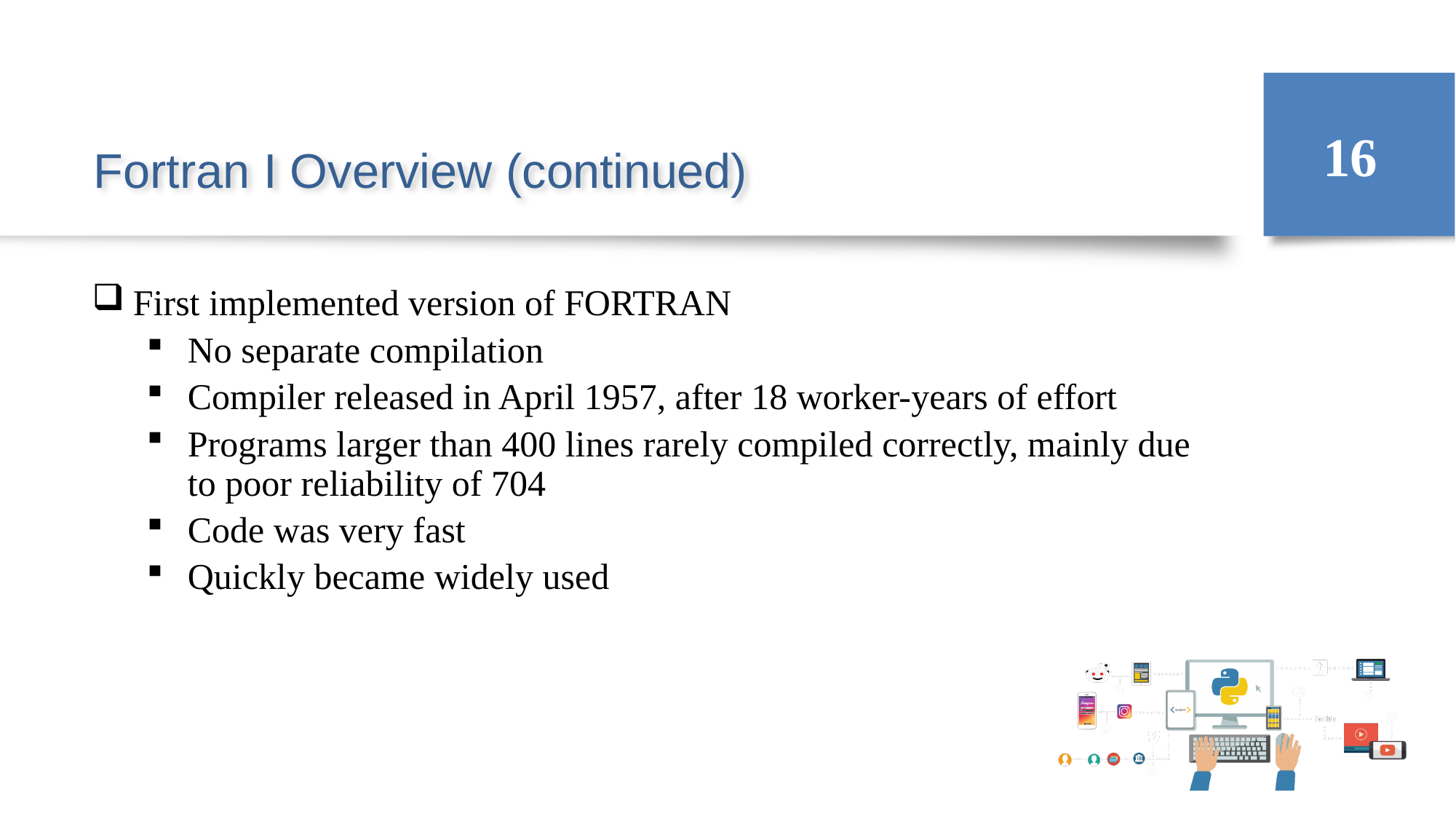

16
# Fortran I Overview (continued)
First implemented version of FORTRAN
No separate compilation
Compiler released in April 1957, after 18 worker-years of effort
Programs larger than 400 lines rarely compiled correctly, mainly due to poor reliability of 704
Code was very fast
Quickly became widely used